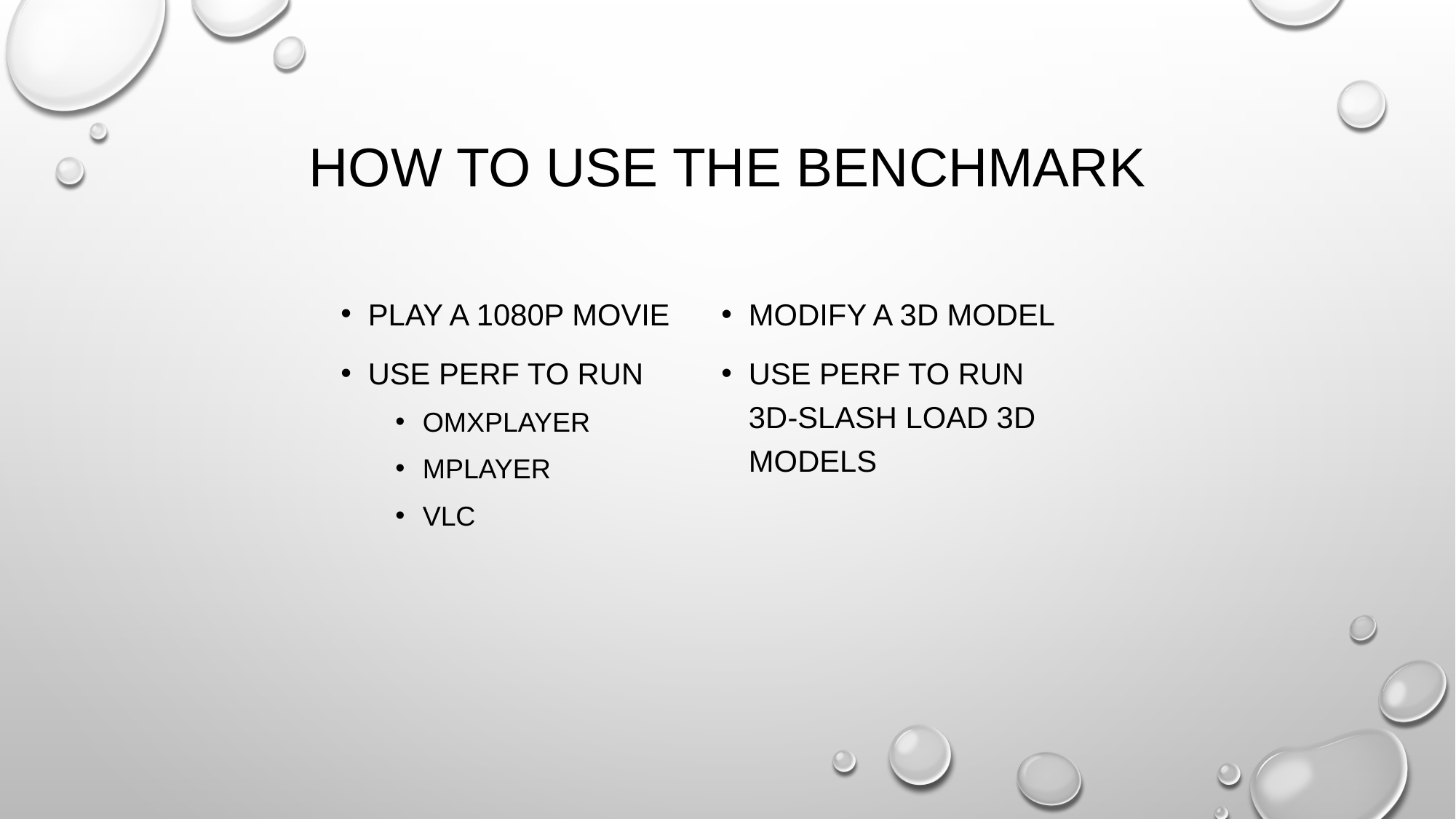

# How to use the benchmark
play a 1080p movie
Use perf to run
Omxplayer
Mplayer
vlc
Modify a 3d model
Use perf to run 3d-slash load 3d models